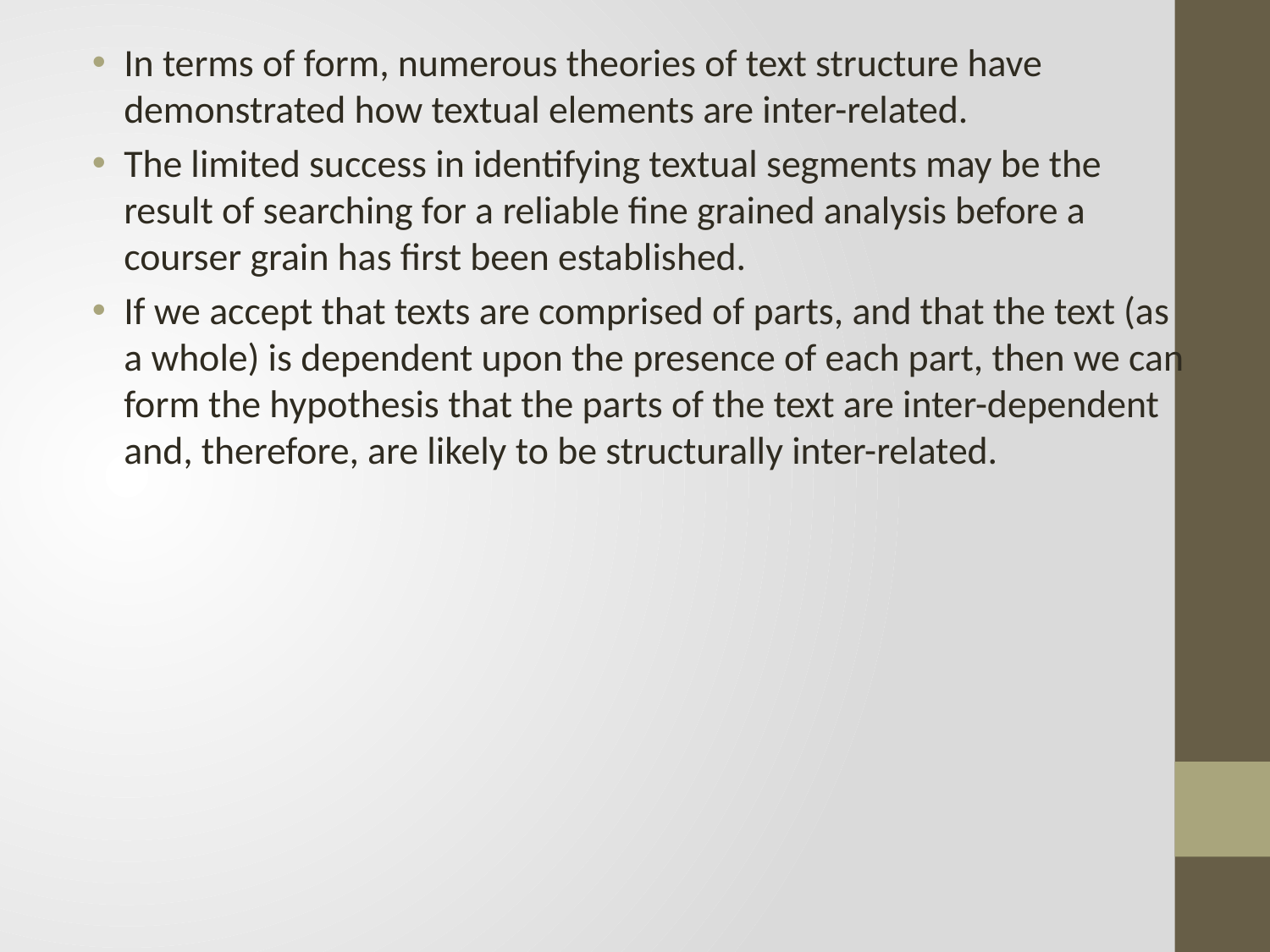

In terms of form, numerous theories of text structure have demonstrated how textual elements are inter-related.
The limited success in identifying textual segments may be the result of searching for a reliable fine grained analysis before a courser grain has first been established.
If we accept that texts are comprised of parts, and that the text (as a whole) is dependent upon the presence of each part, then we can form the hypothesis that the parts of the text are inter-dependent and, therefore, are likely to be structurally inter-related.